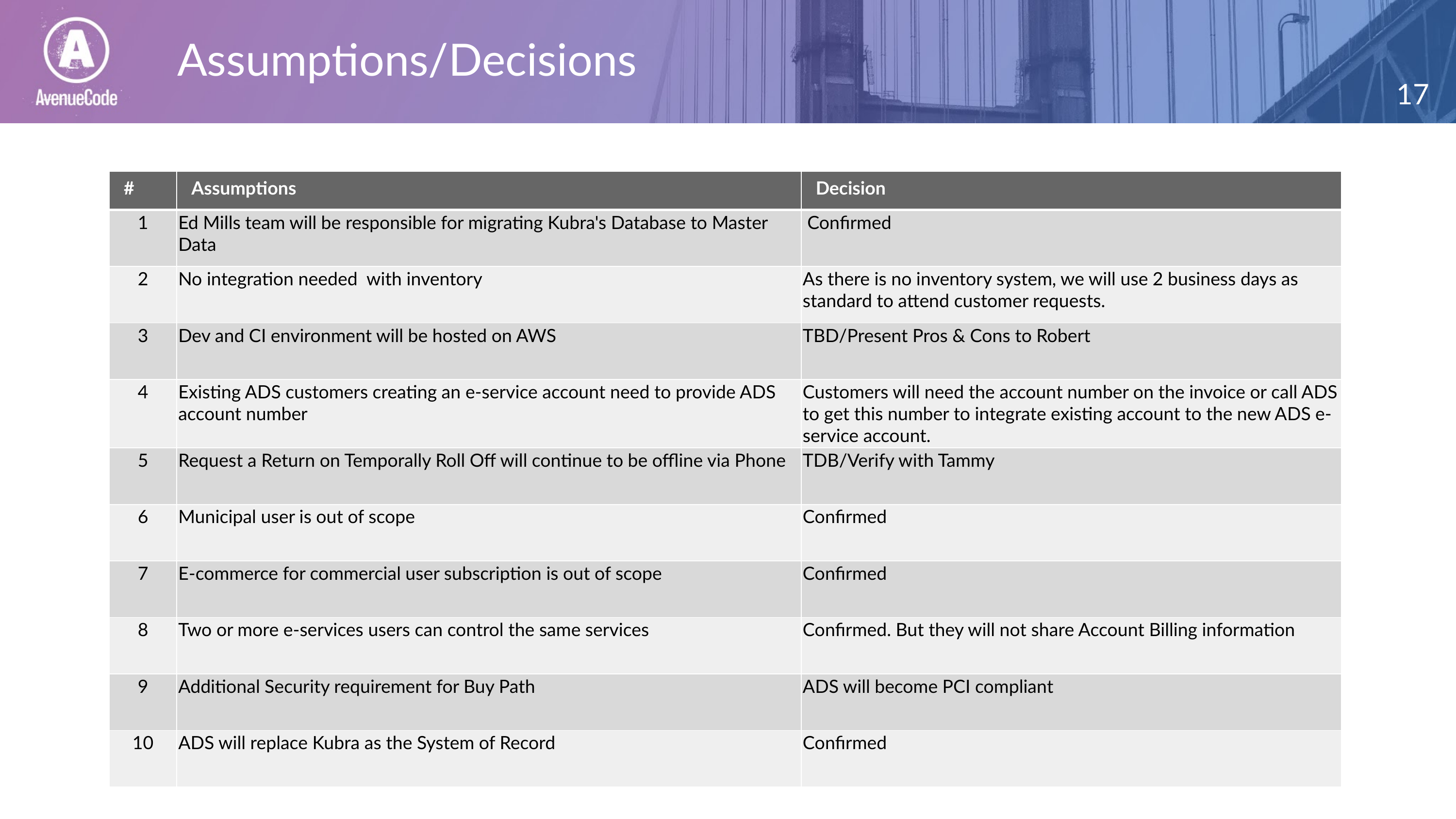

Assumptions/Decisions
| # | Assumptions | Decision |
| --- | --- | --- |
| 1 | Ed Mills team will be responsible for migrating Kubra's Database to Master Data | Confirmed |
| 2 | No integration needed with inventory | As there is no inventory system, we will use 2 business days as standard to attend customer requests. |
| 3 | Dev and CI environment will be hosted on AWS | TBD/Present Pros & Cons to Robert |
| 4 | Existing ADS customers creating an e-service account need to provide ADS account number | Customers will need the account number on the invoice or call ADS to get this number to integrate existing account to the new ADS e-service account. |
| 5 | Request a Return on Temporally Roll Off will continue to be offline via Phone | TDB/Verify with Tammy |
| 6 | Municipal user is out of scope | Confirmed |
| 7 | E-commerce for commercial user subscription is out of scope | Confirmed |
| 8 | Two or more e-services users can control the same services | Confirmed. But they will not share Account Billing information |
| 9 | Additional Security requirement for Buy Path | ADS will become PCI compliant |
| 10 | ADS will replace Kubra as the System of Record | Confirmed |